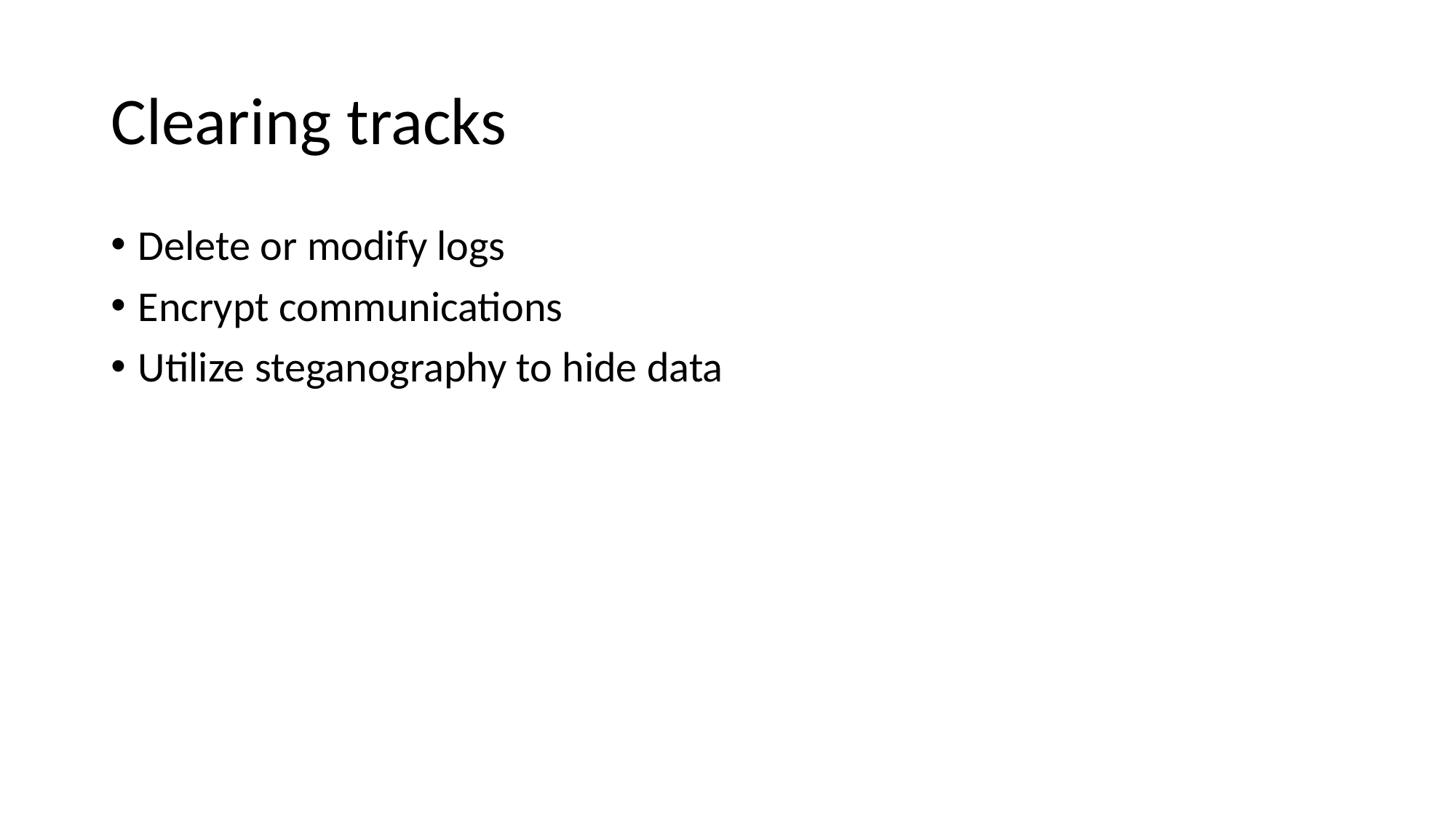

# Clearing tracks
Delete or modify logs
Encrypt communications
Utilize steganography to hide data